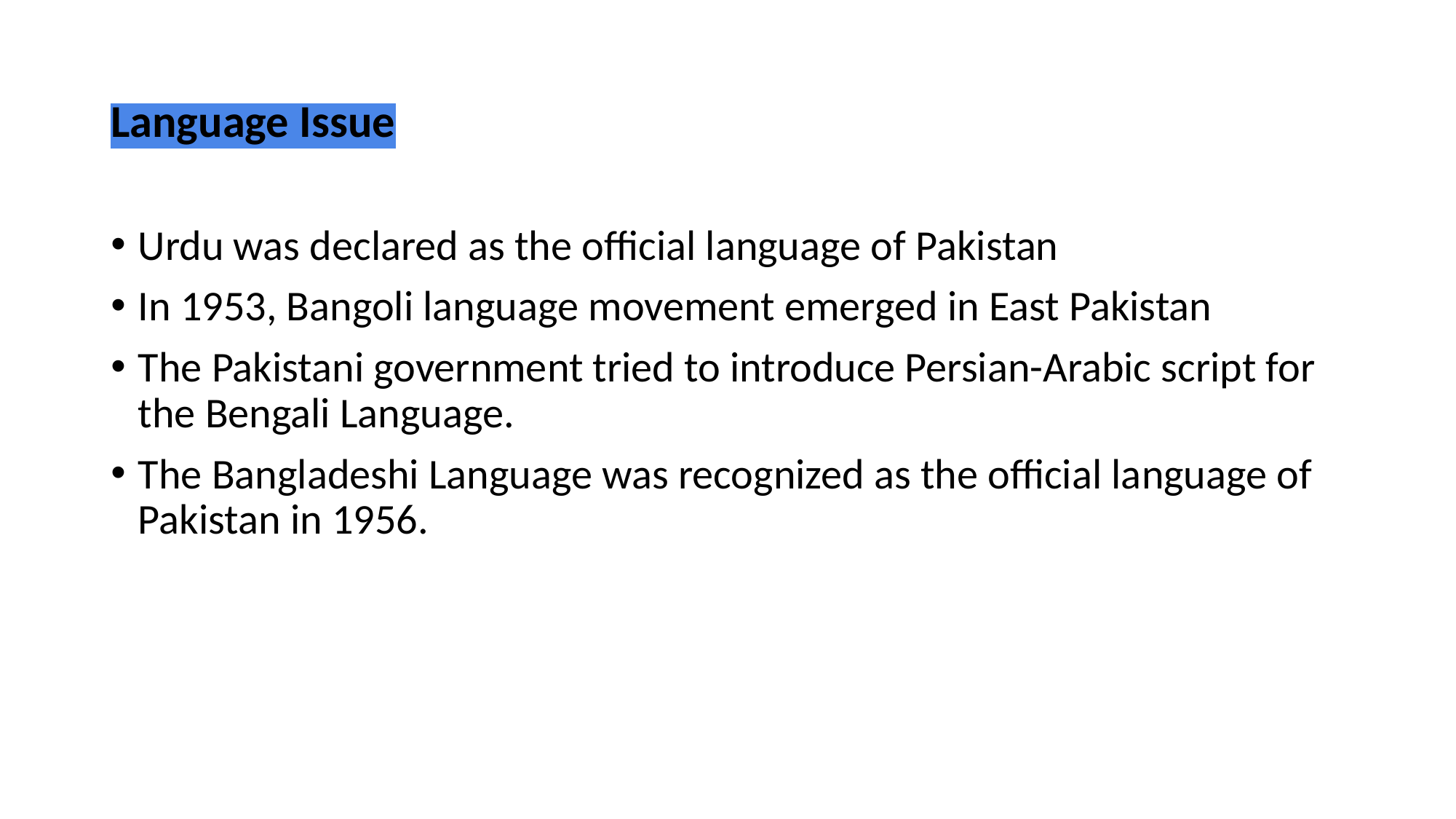

# Language Issue
Urdu was declared as the official language of Pakistan
In 1953, Bangoli language movement emerged in East Pakistan
The Pakistani government tried to introduce Persian-Arabic script for the Bengali Language.
The Bangladeshi Language was recognized as the official language of Pakistan in 1956.